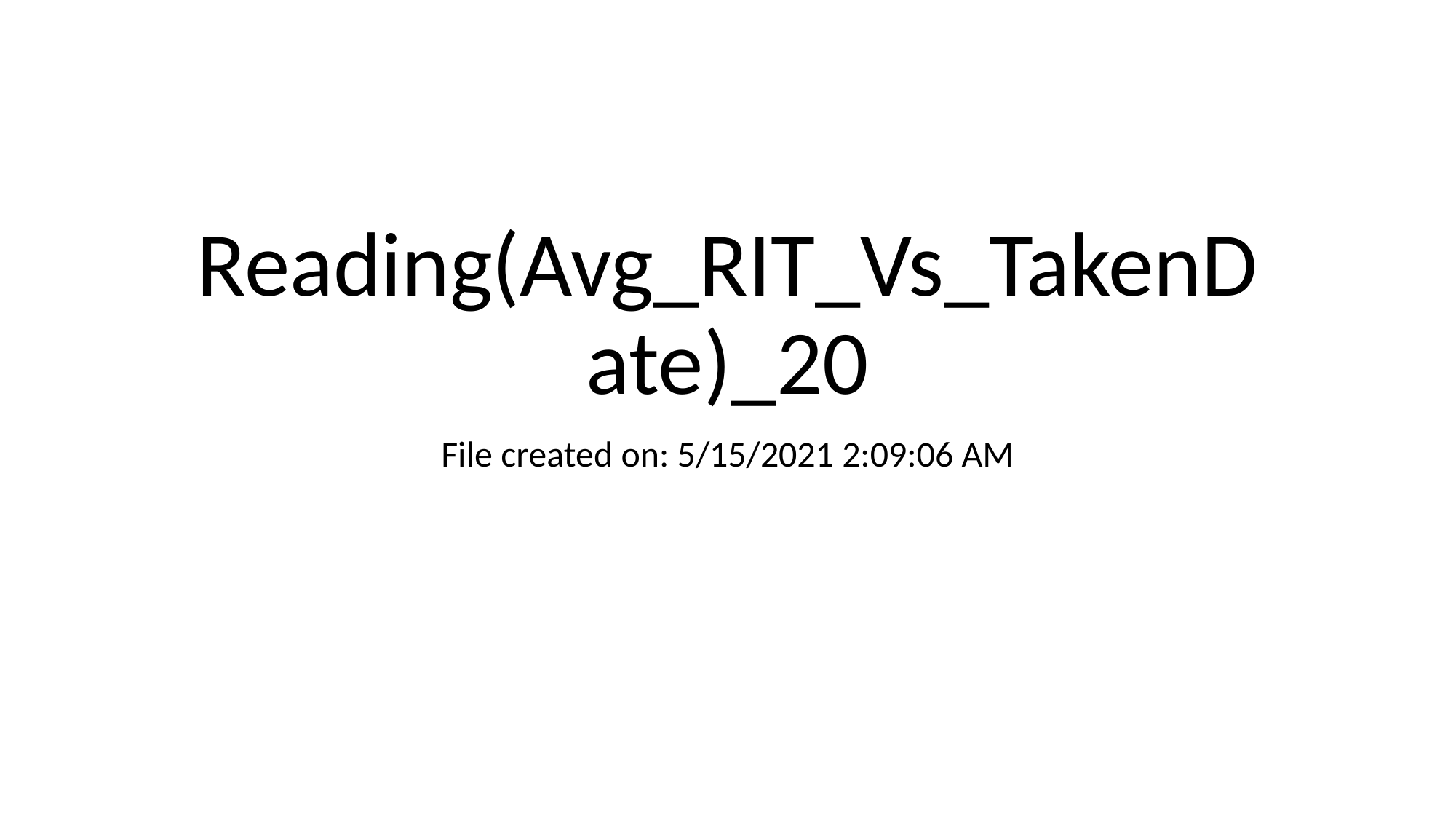

# Reading(Avg_RIT_Vs_TakenDate)_20
File created on: 5/15/2021 2:09:06 AM